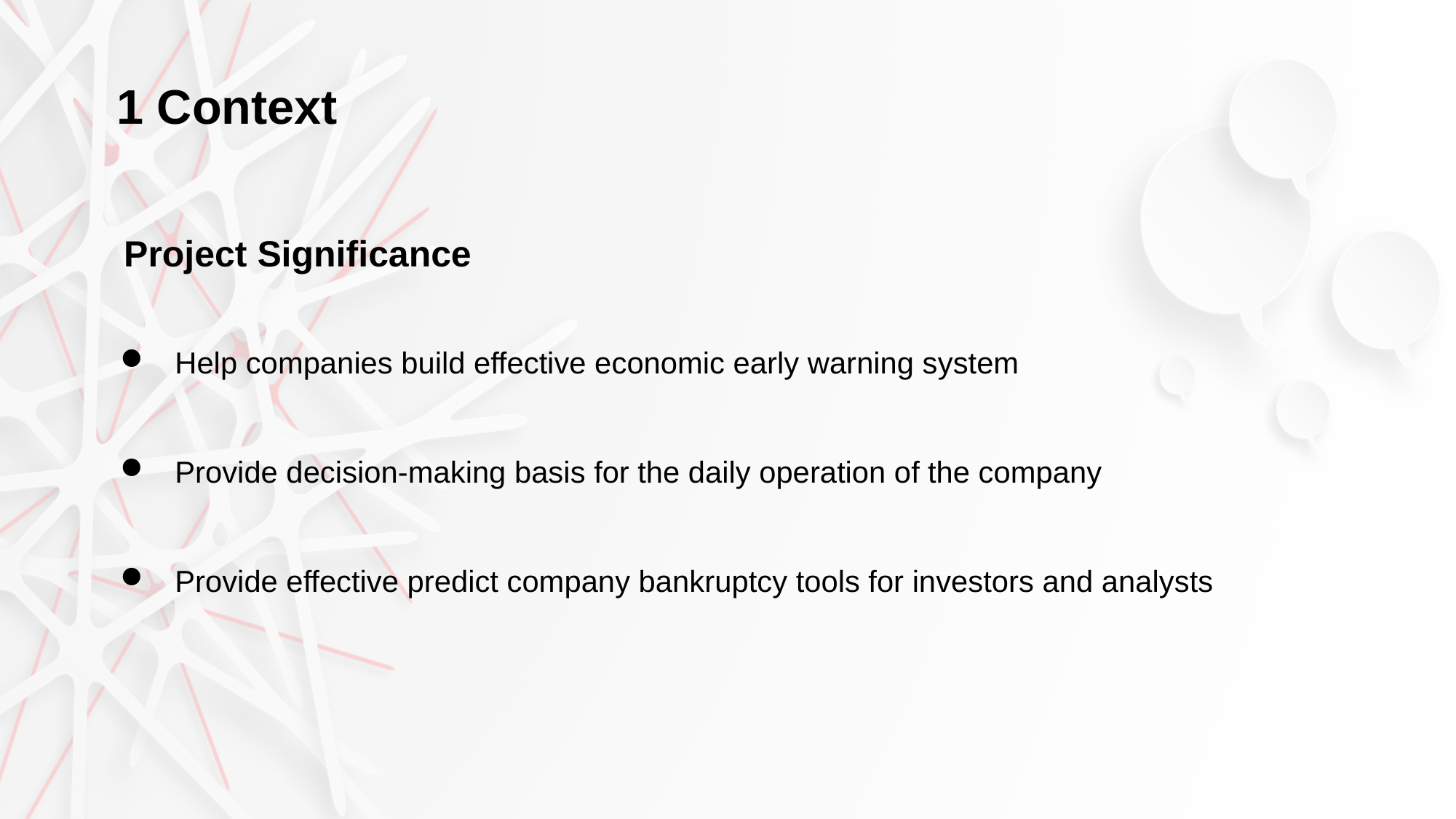

1 Context
Project Significance
Help companies build effective economic early warning system

Provide decision-making basis for the daily operation of the company

Provide effective predict company bankruptcy tools for investors and analysts